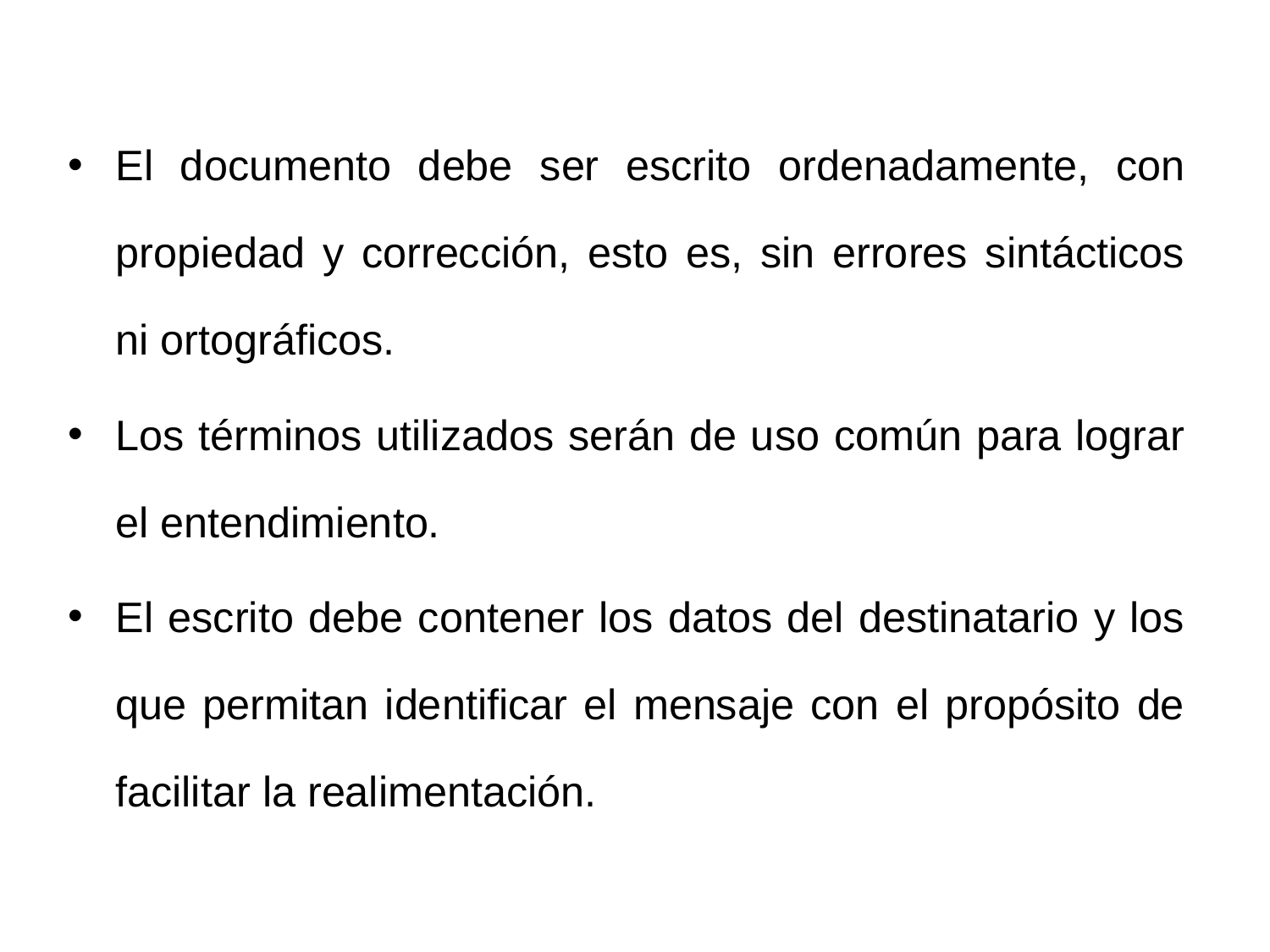

El documento debe ser escrito ordenadamente, con propiedad y corrección, esto es, sin errores sintácticos ni ortográficos.
Los términos utilizados serán de uso común para lograr el entendimiento.
El escrito debe contener los datos del destinatario y los que permitan identificar el mensaje con el propósito de facilitar la realimentación.